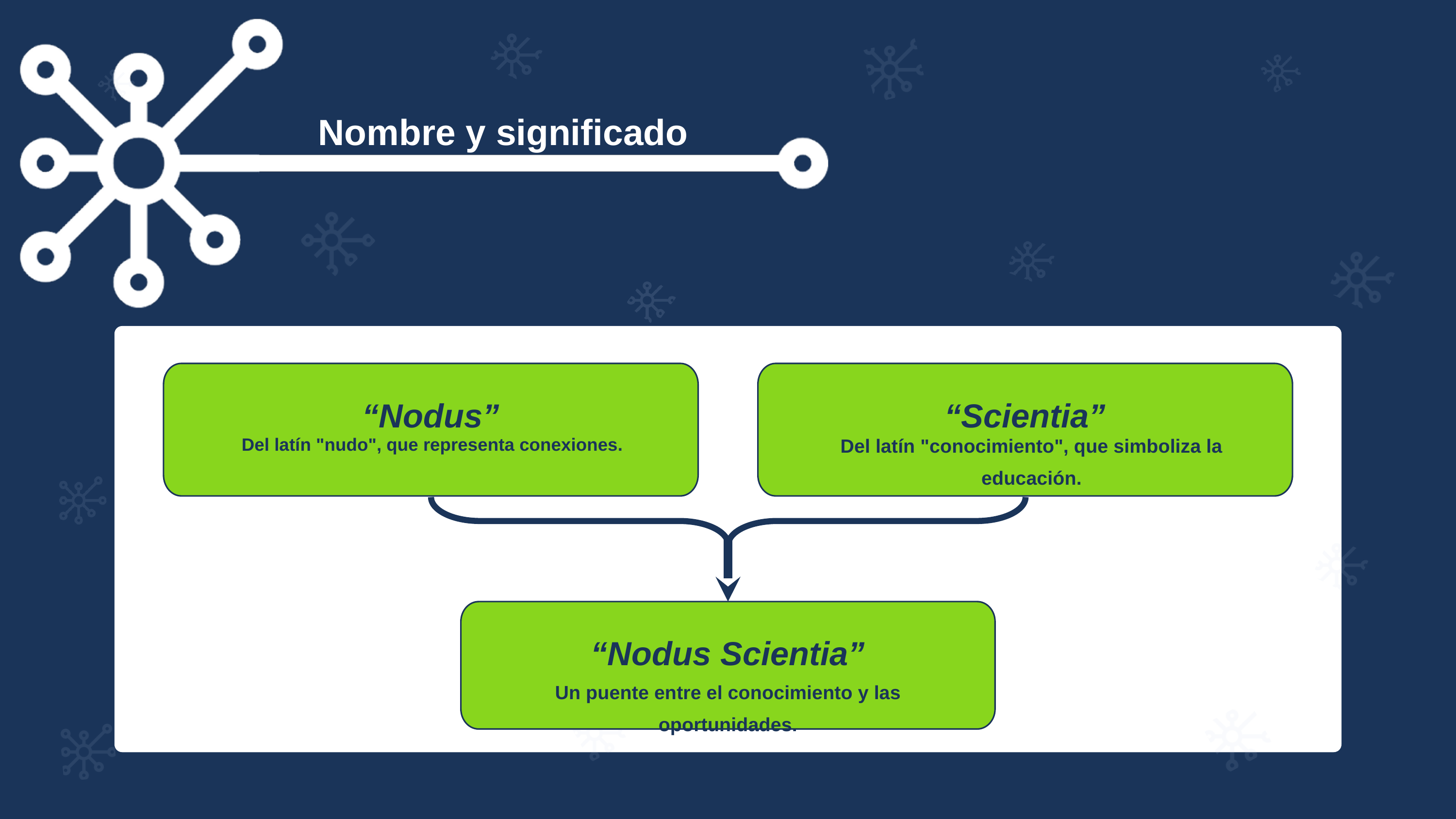

Nombre y significado

“Nodus”
“Scientia”
Del latín "nudo", que representa conexiones.
Del latín "conocimiento", que simboliza la educación.

“Nodus Scientia”
Un puente entre el conocimiento y las oportunidades.